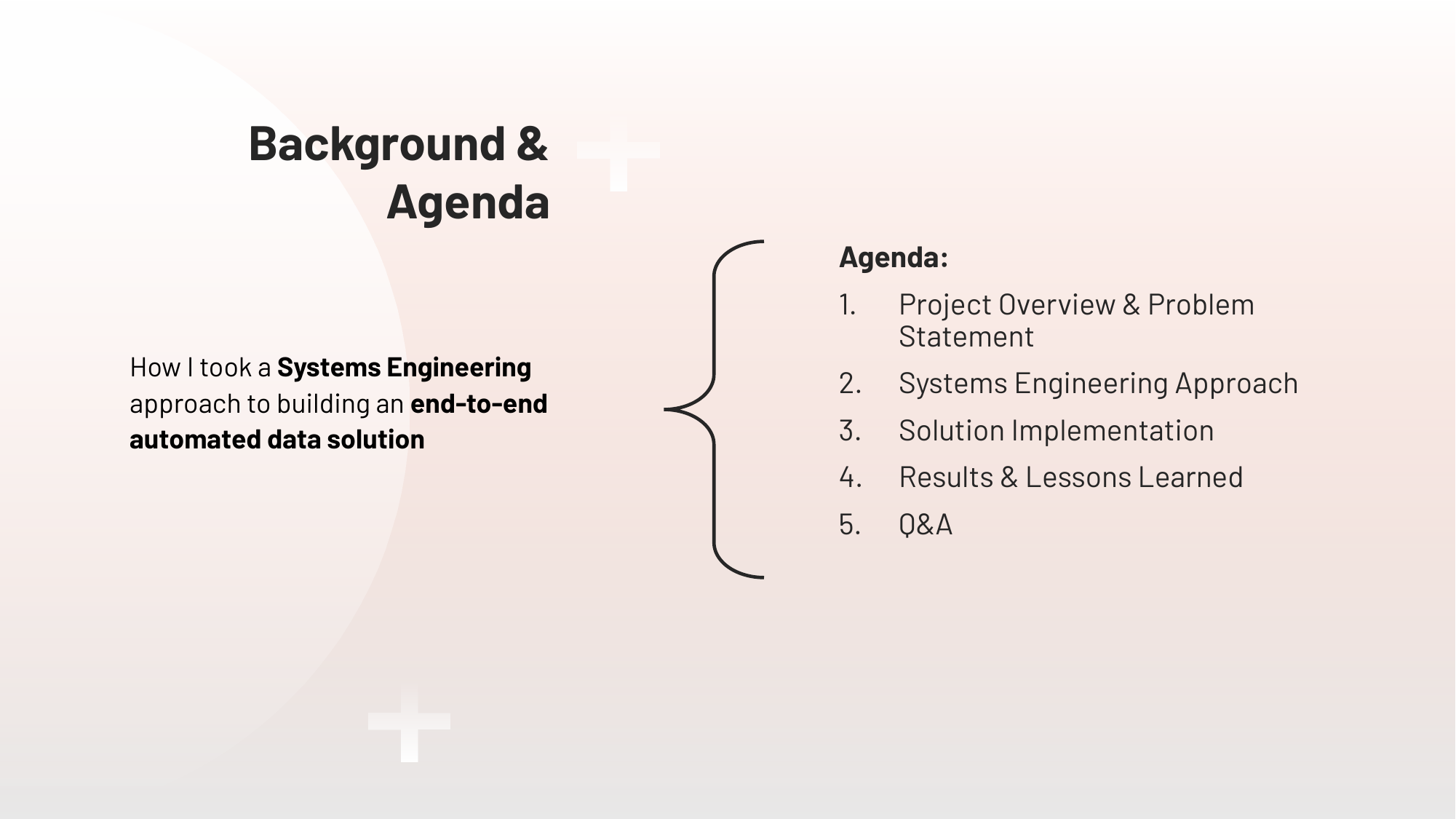

# Background & Agenda
Agenda:
Project Overview & Problem Statement
Systems Engineering Approach
Solution Implementation
Results & Lessons Learned
Q&A

How I took a Systems Engineering approach to building an end-to-end automated data solution